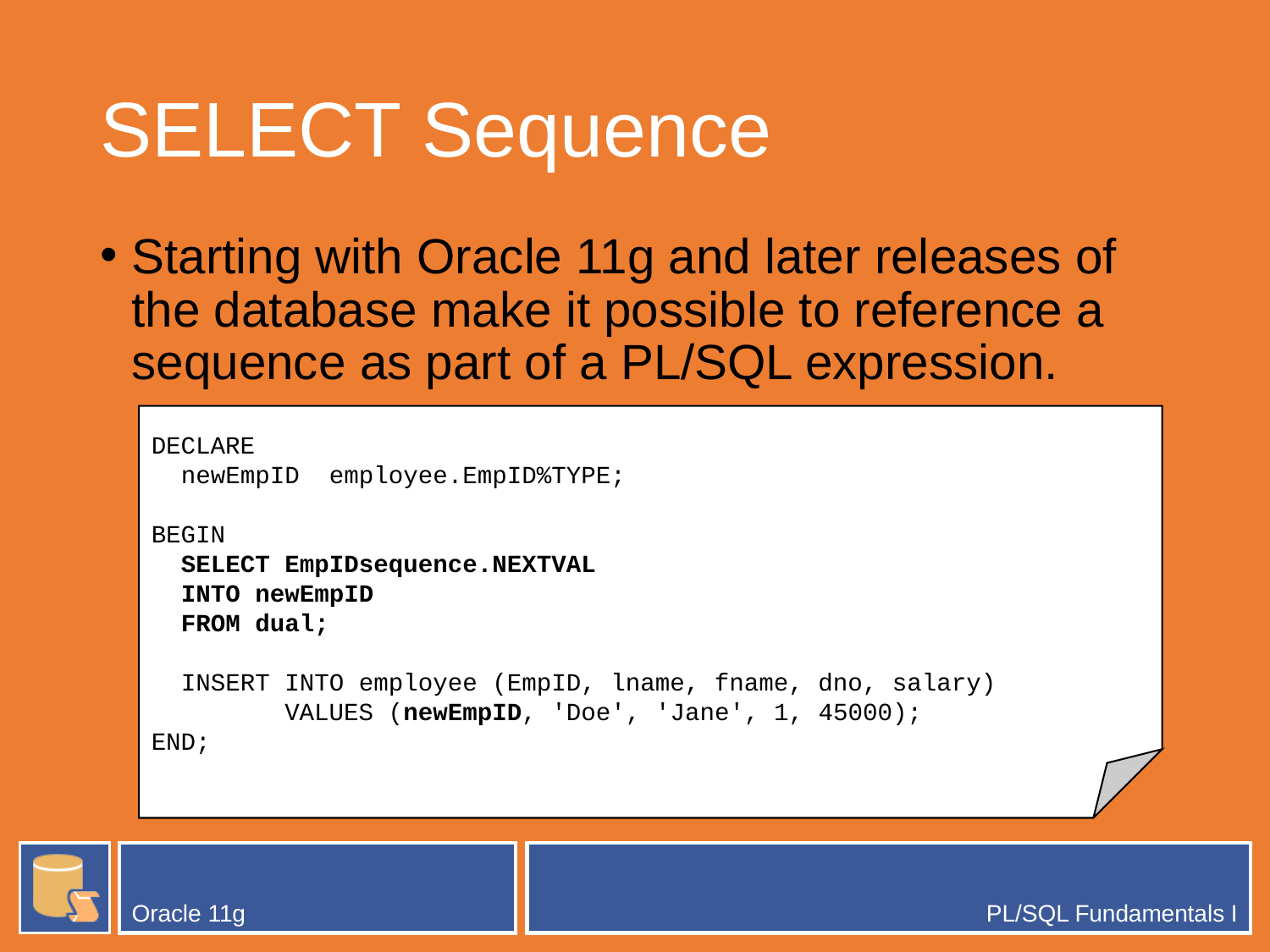

# SELECT Sequence
Starting with Oracle 11g and later releases of the database make it possible to reference a sequence as part of a PL/SQL expression.

DECLARE
  newEmpID  employee.EmpID%TYPE;

BEGIN
  SELECT EmpIDsequence.NEXTVAL
  INTO newEmpID
  FROM dual;

  INSERT INTO employee (EmpID, lname, fname, dno, salary)
         VALUES (newEmpID, 'Doe', 'Jane', 1, 45000);
END;